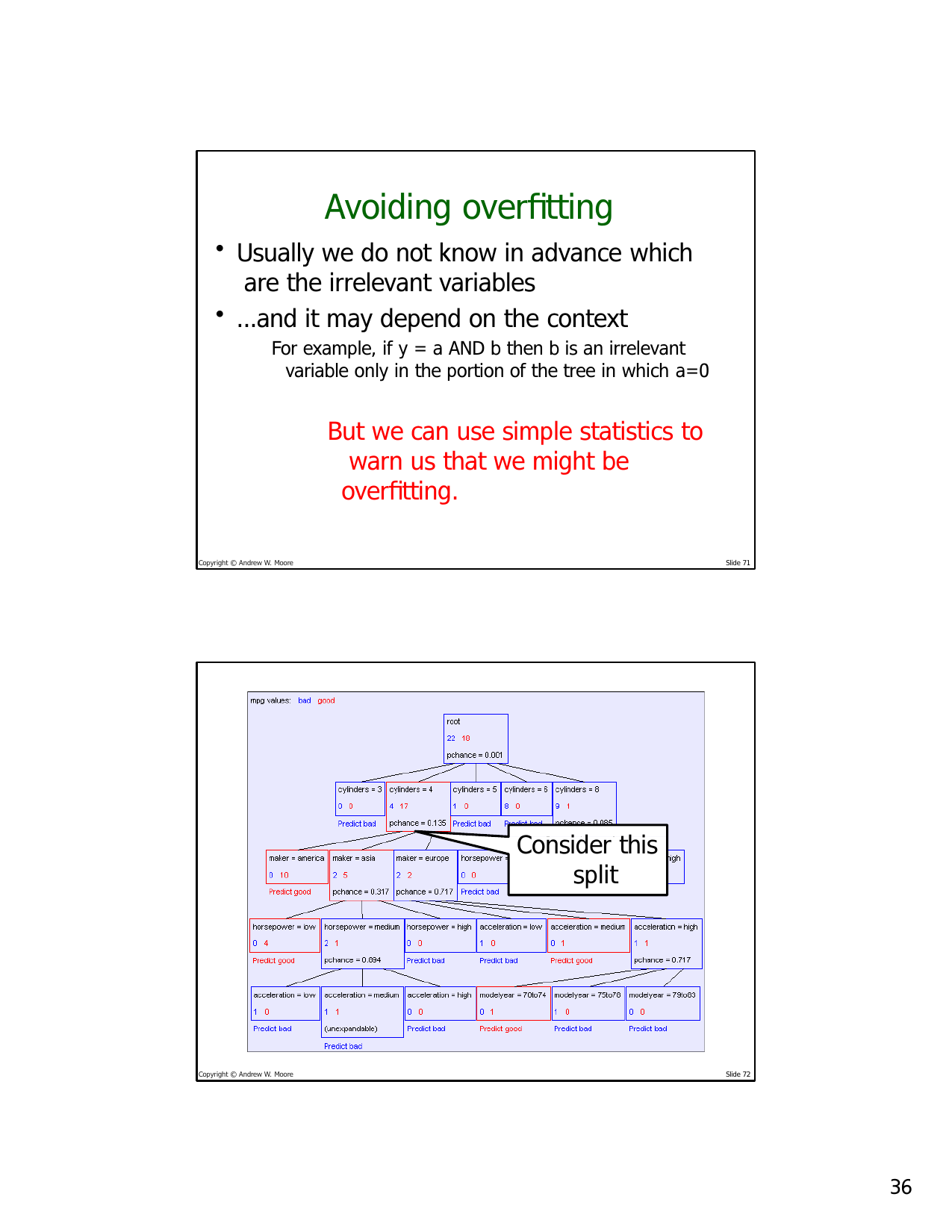

# Avoiding overfitting
Usually we do not know in advance which  are the irrelevant variables
…and it may depend on the context
For example, if y = a AND b then b is an irrelevant  variable only in the portion of the tree in which a=0

But we can use simple statistics to  warn us that we might be  overfitting.
Copyright © Andrew W. Moore
Slide 71

Consider this  split
Copyright © Andrew W. Moore
Slide 72
36